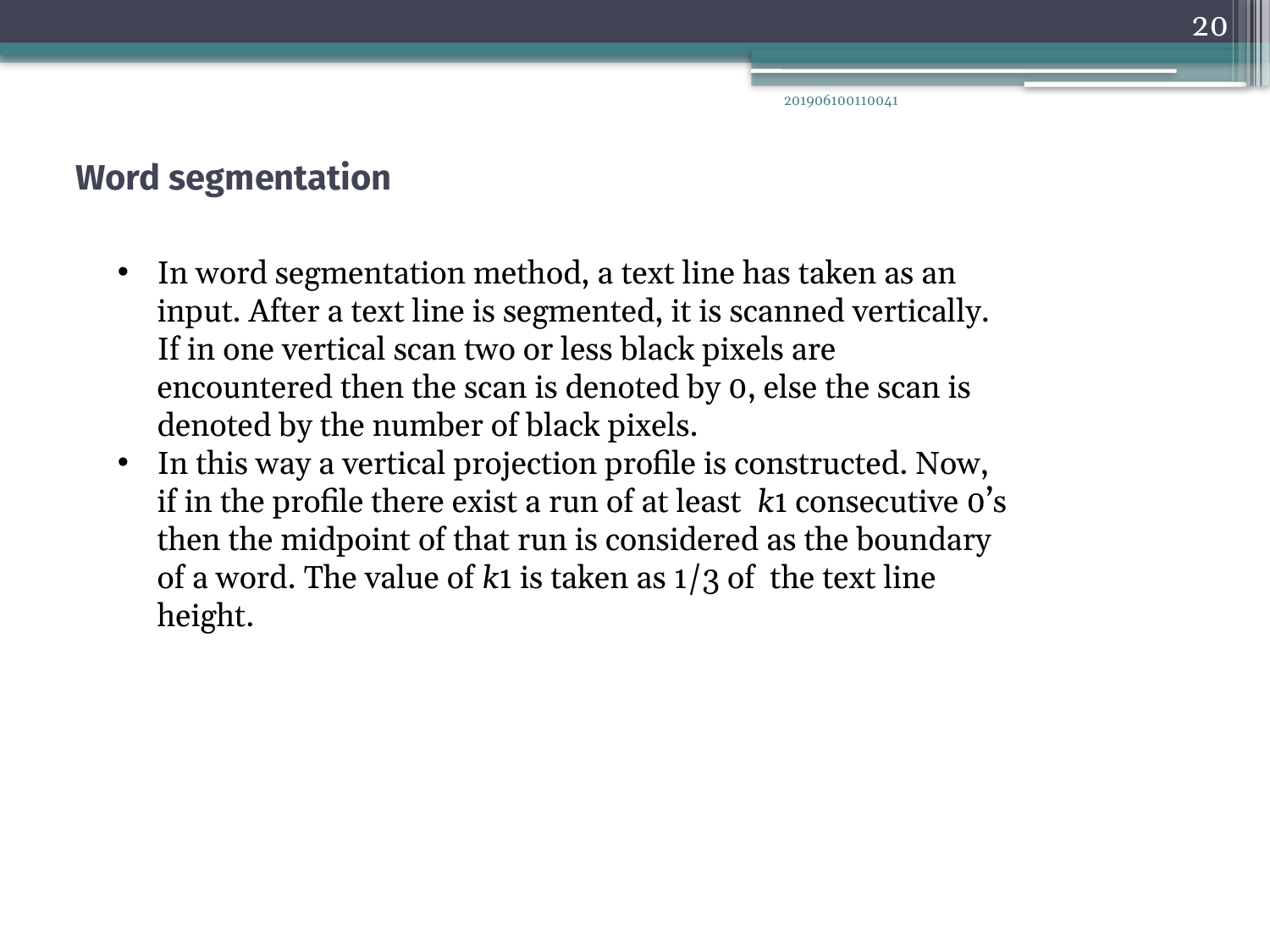

20

201906100110041
# Word segmentation
In word segmentation method, a text line has taken as an input. After a text line is segmented, it is scanned vertically. If in one vertical scan two or less black pixels are encountered then the scan is denoted by 0, else the scan is denoted by the number of black pixels.
In this way a vertical projection profile is constructed. Now, if in the profile there exist a run of at least  k1 consecutive 0’s then the midpoint of that run is considered as the boundary of a word. The value of k1 is taken as 1/3 of  the text line height.